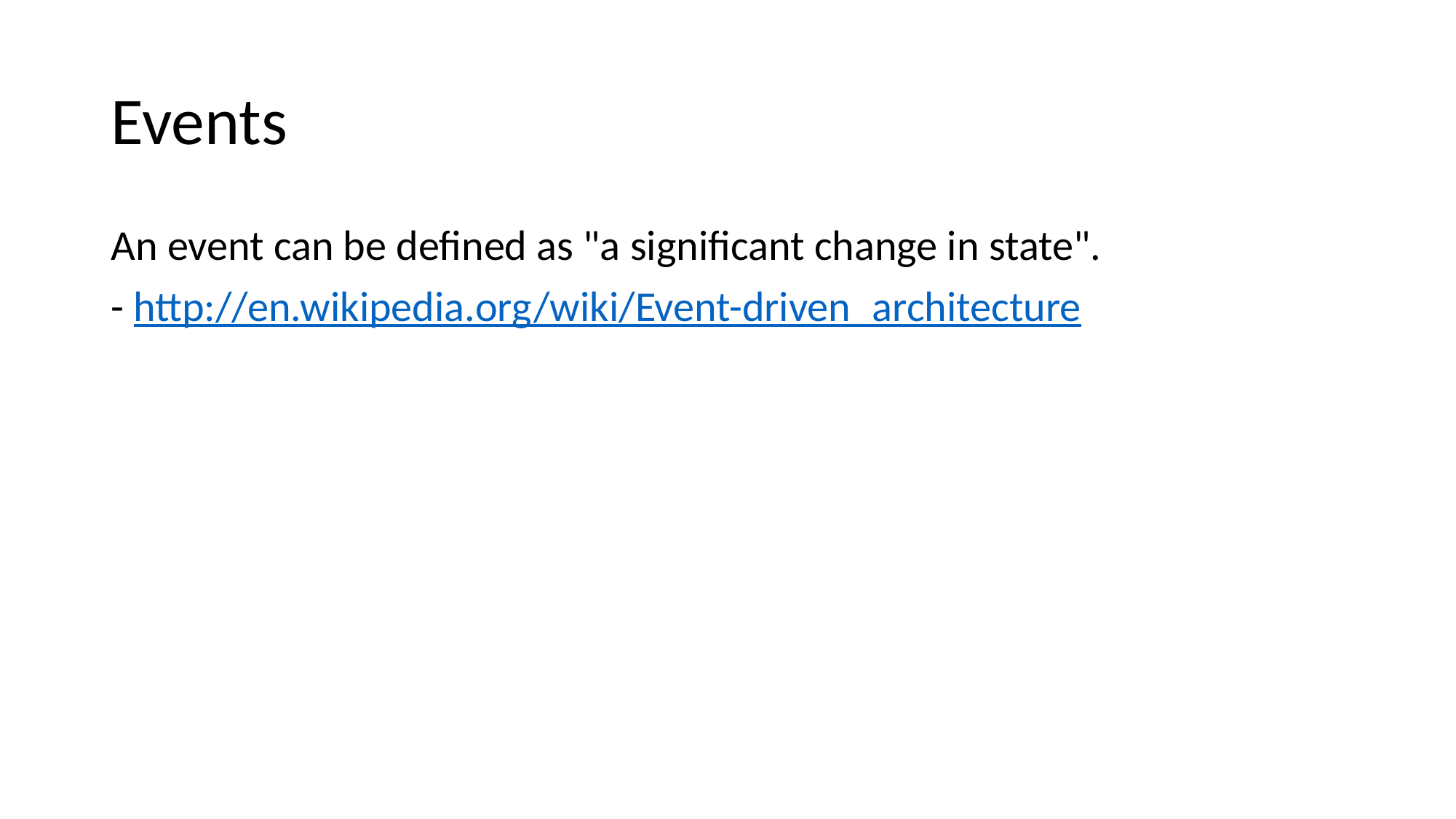

# Events
An event can be defined as "a significant change in state".
- http://en.wikipedia.org/wiki/Event-driven_architecture